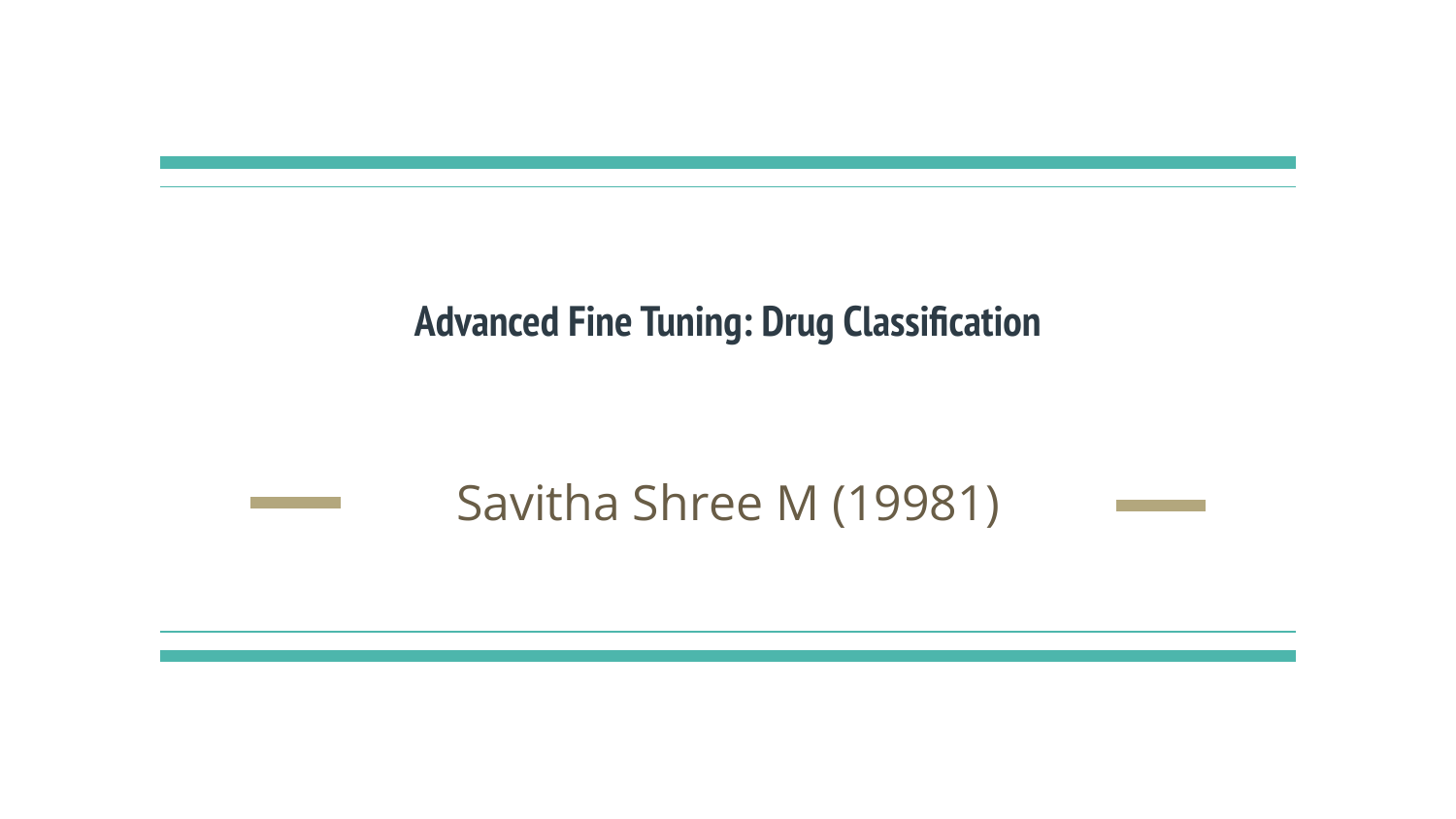

# Advanced Fine Tuning: Drug Classification

Savitha Shree M (19981)